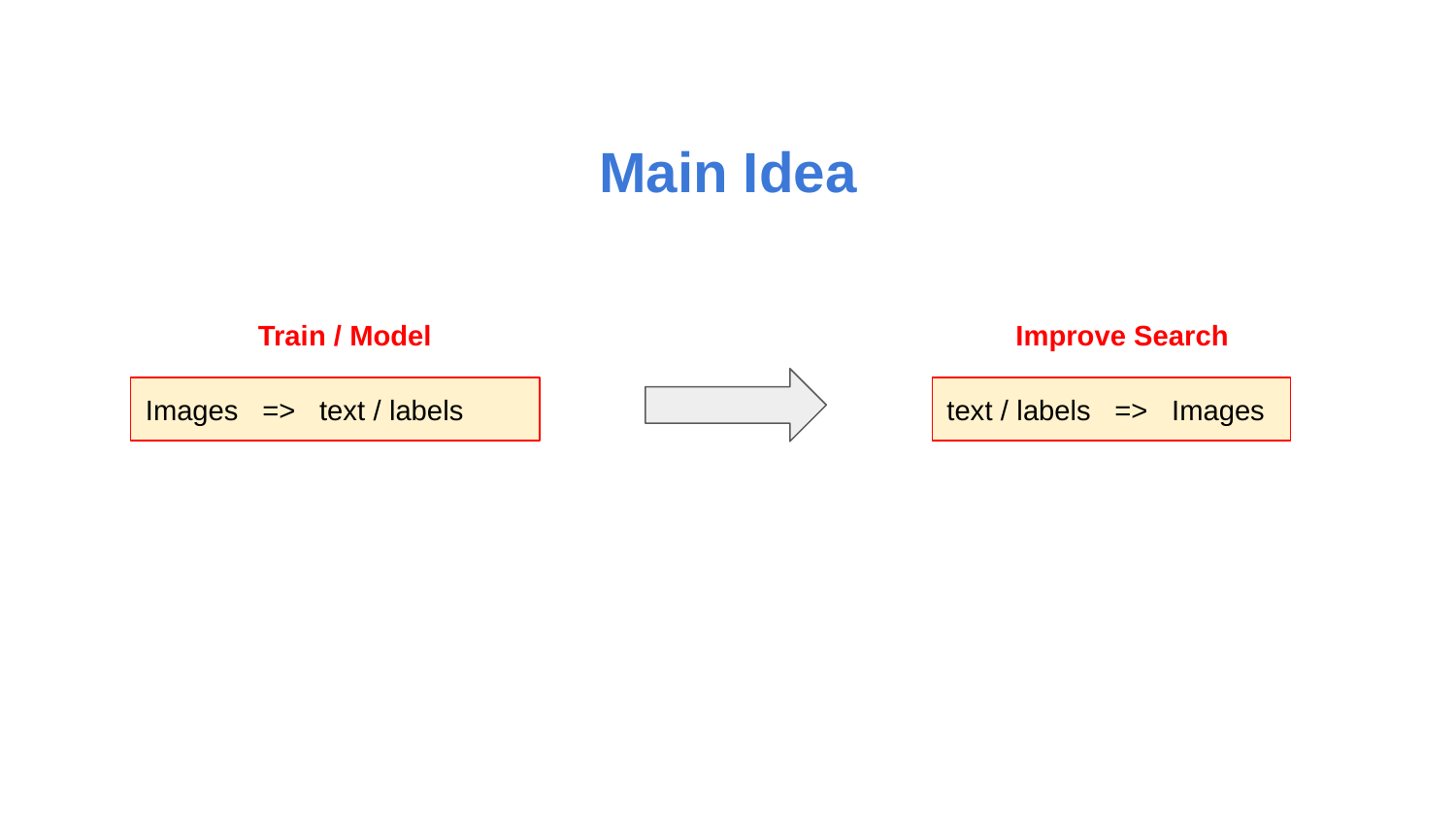

Main Idea
Train / Model
Improve Search

Images   =>   text / labels
text / labels   =>   Images